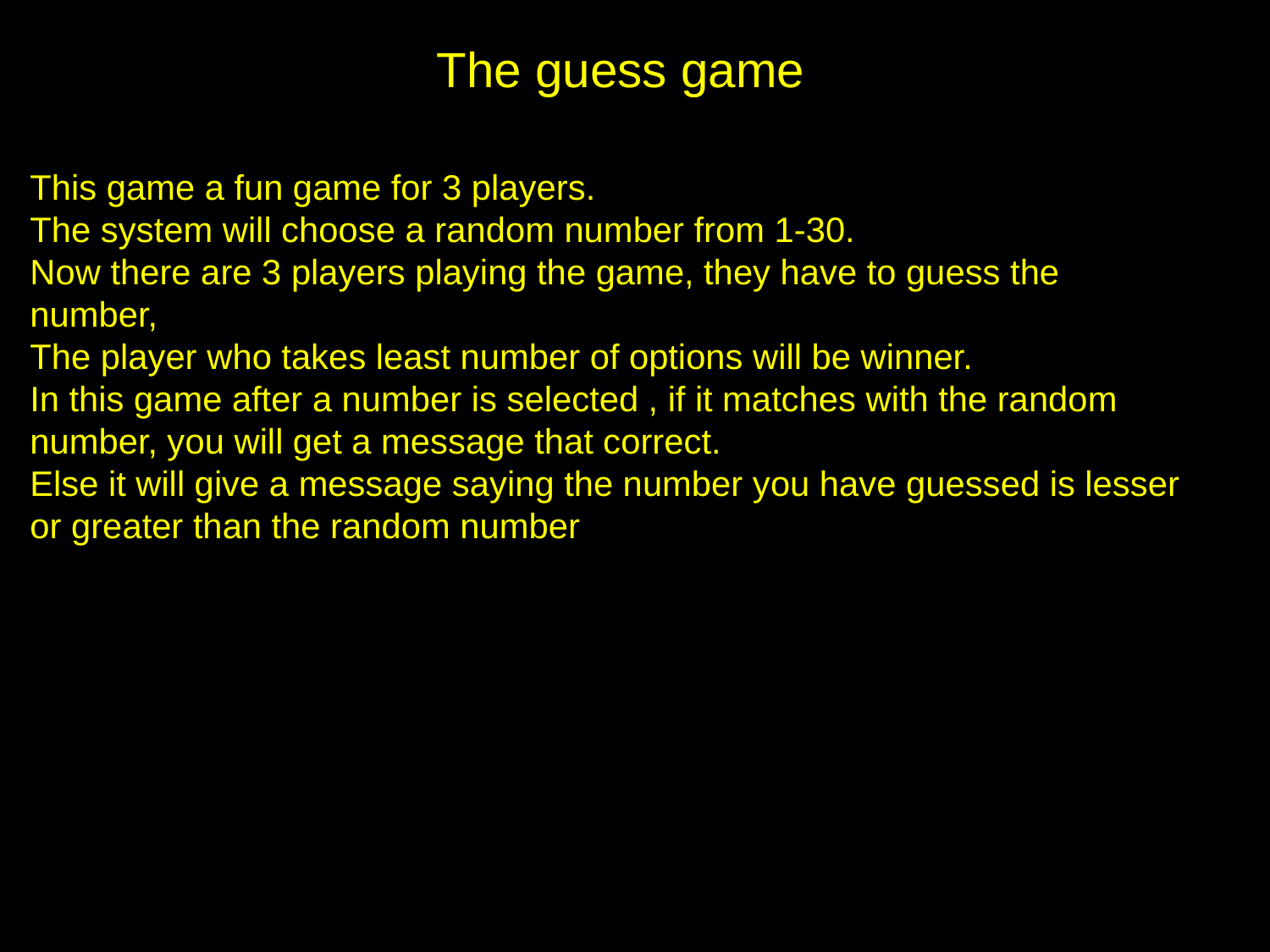

The guess game
This game a fun game for 3 players.
The system will choose a random number from 1-30.
Now there are 3 players playing the game, they have to guess the number,
The player who takes least number of options will be winner.
In this game after a number is selected , if it matches with the random number, you will get a message that correct.
Else it will give a message saying the number you have guessed is lesser
or greater than the random number